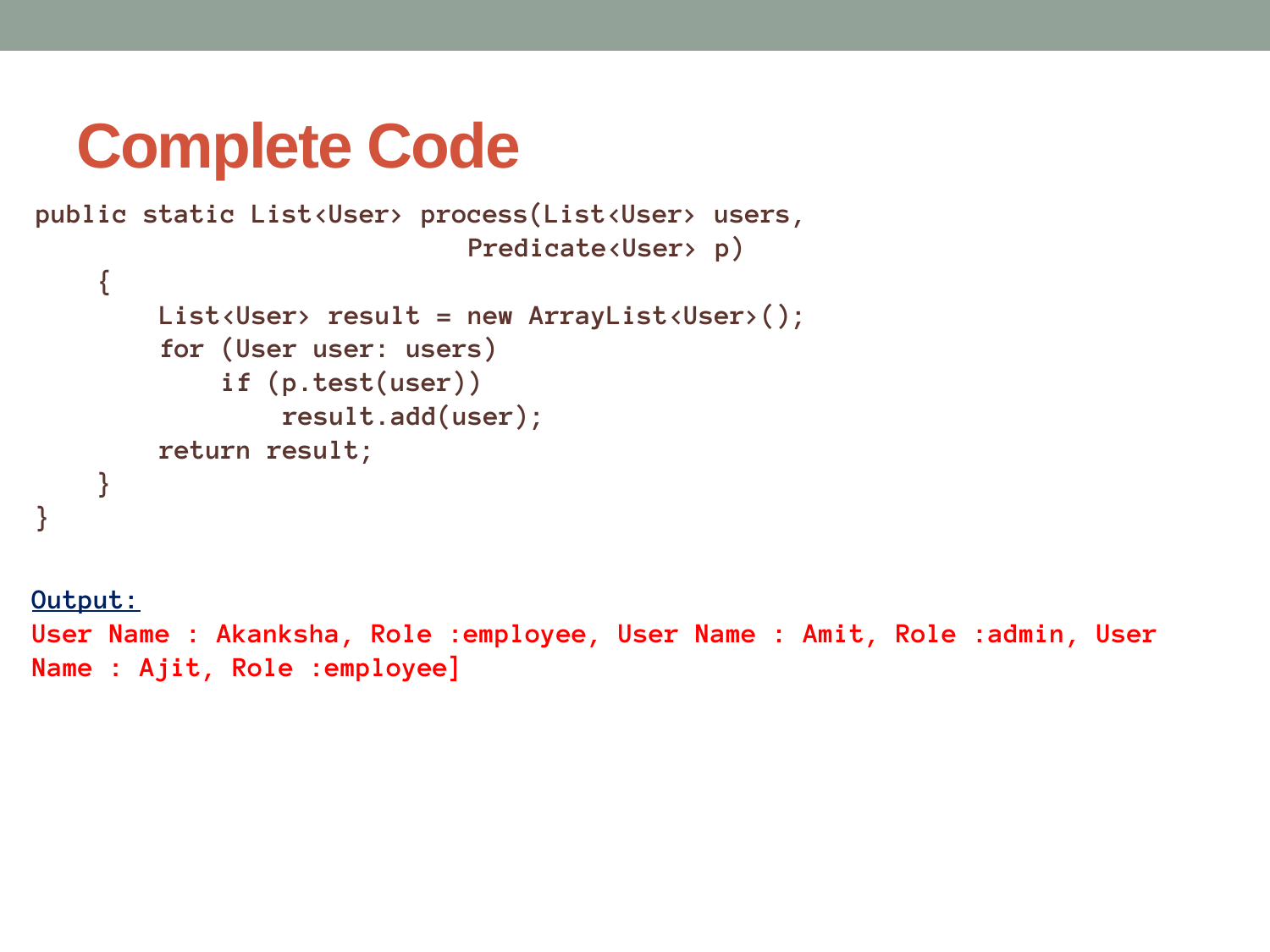

# Complete Code
public static List<User> process(List<User> users,
                            Predicate<User> p)
    {
        List<User> result = new ArrayList<User>();
        for (User user: users)
            if (p.test(user))
                result.add(user);
        return result;
    }
}

Output:
User Name : Akanksha, Role :employee, User Name : Amit, Role :admin, User Name : Ajit, Role :employee]